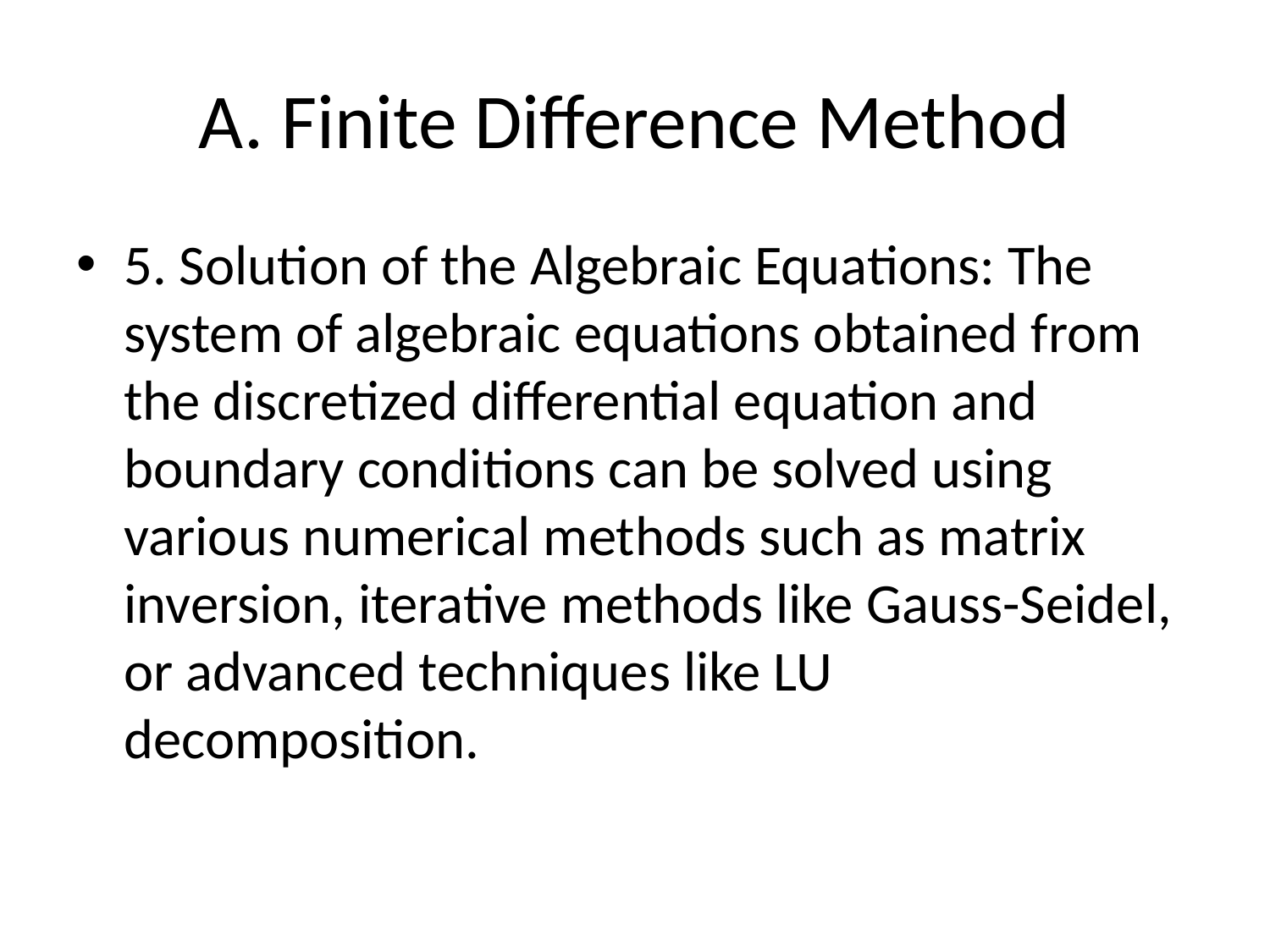

# A. Finite Difference Method
5. Solution of the Algebraic Equations: The system of algebraic equations obtained from the discretized differential equation and boundary conditions can be solved using various numerical methods such as matrix inversion, iterative methods like Gauss-Seidel, or advanced techniques like LU decomposition.